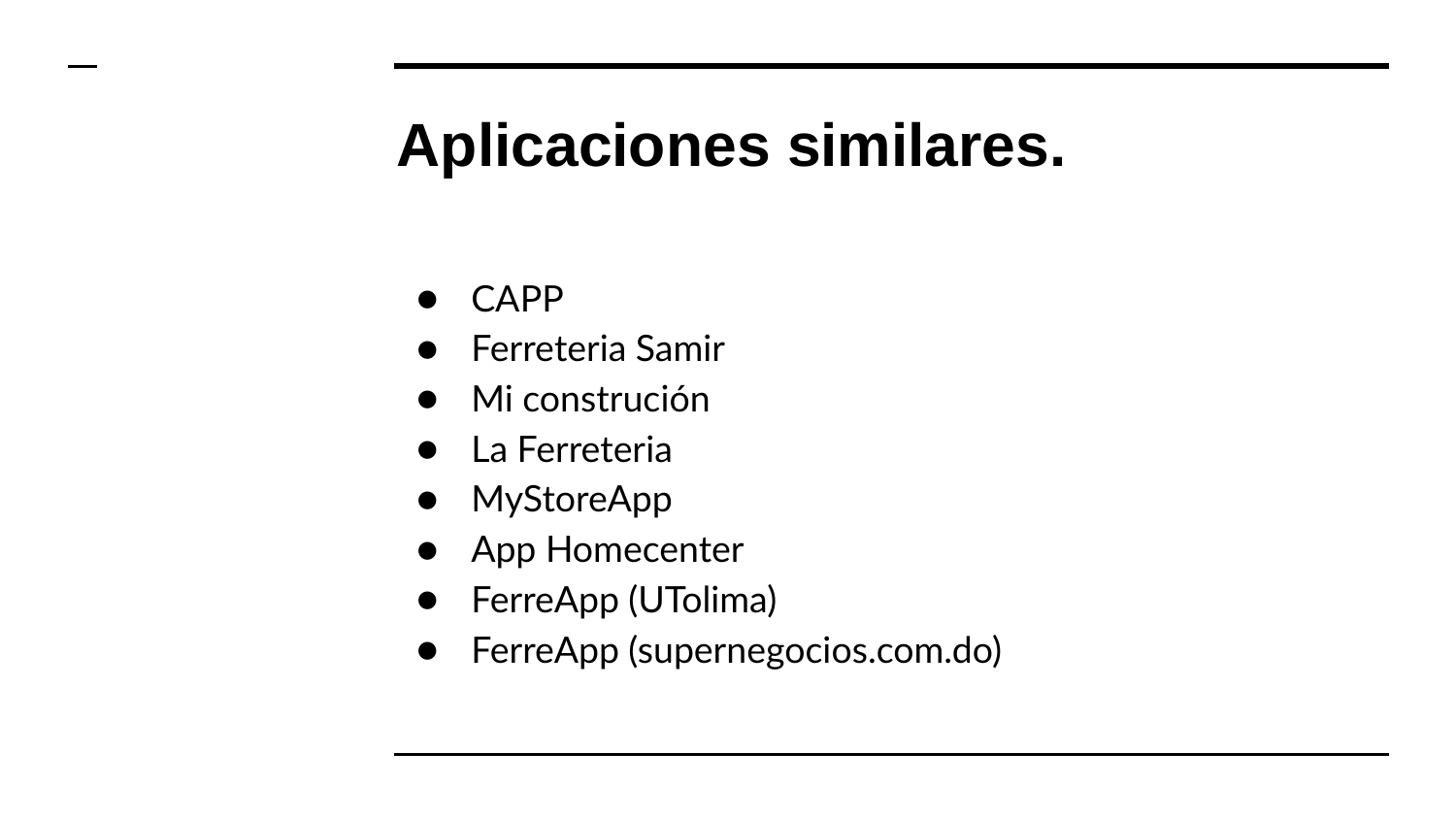

# Aplicaciones similares.
CAPP
Ferreteria Samir
Mi construción
La Ferreteria
MyStoreApp
App Homecenter
FerreApp (UTolima)
FerreApp (supernegocios.com.do)